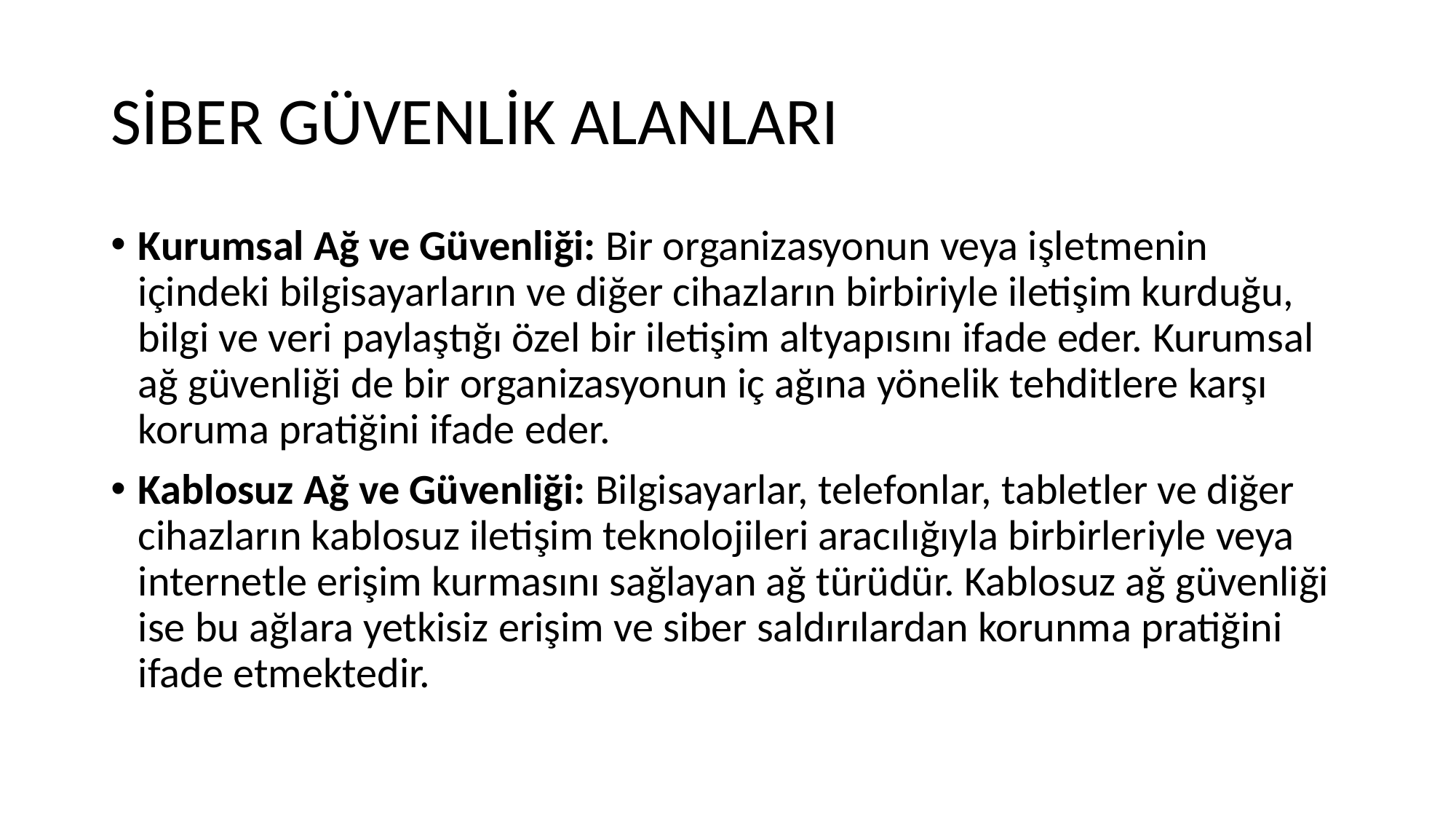

# SİBER GÜVENLİK ALANLARI
Kurumsal Ağ ve Güvenliği: Bir organizasyonun veya işletmenin içindeki bilgisayarların ve diğer cihazların birbiriyle iletişim kurduğu, bilgi ve veri paylaştığı özel bir iletişim altyapısını ifade eder. Kurumsal ağ güvenliği de bir organizasyonun iç ağına yönelik tehditlere karşı koruma pratiğini ifade eder.
Kablosuz Ağ ve Güvenliği: Bilgisayarlar, telefonlar, tabletler ve diğer cihazların kablosuz iletişim teknolojileri aracılığıyla birbirleriyle veya internetle erişim kurmasını sağlayan ağ türüdür. Kablosuz ağ güvenliği ise bu ağlara yetkisiz erişim ve siber saldırılardan korunma pratiğini ifade etmektedir.